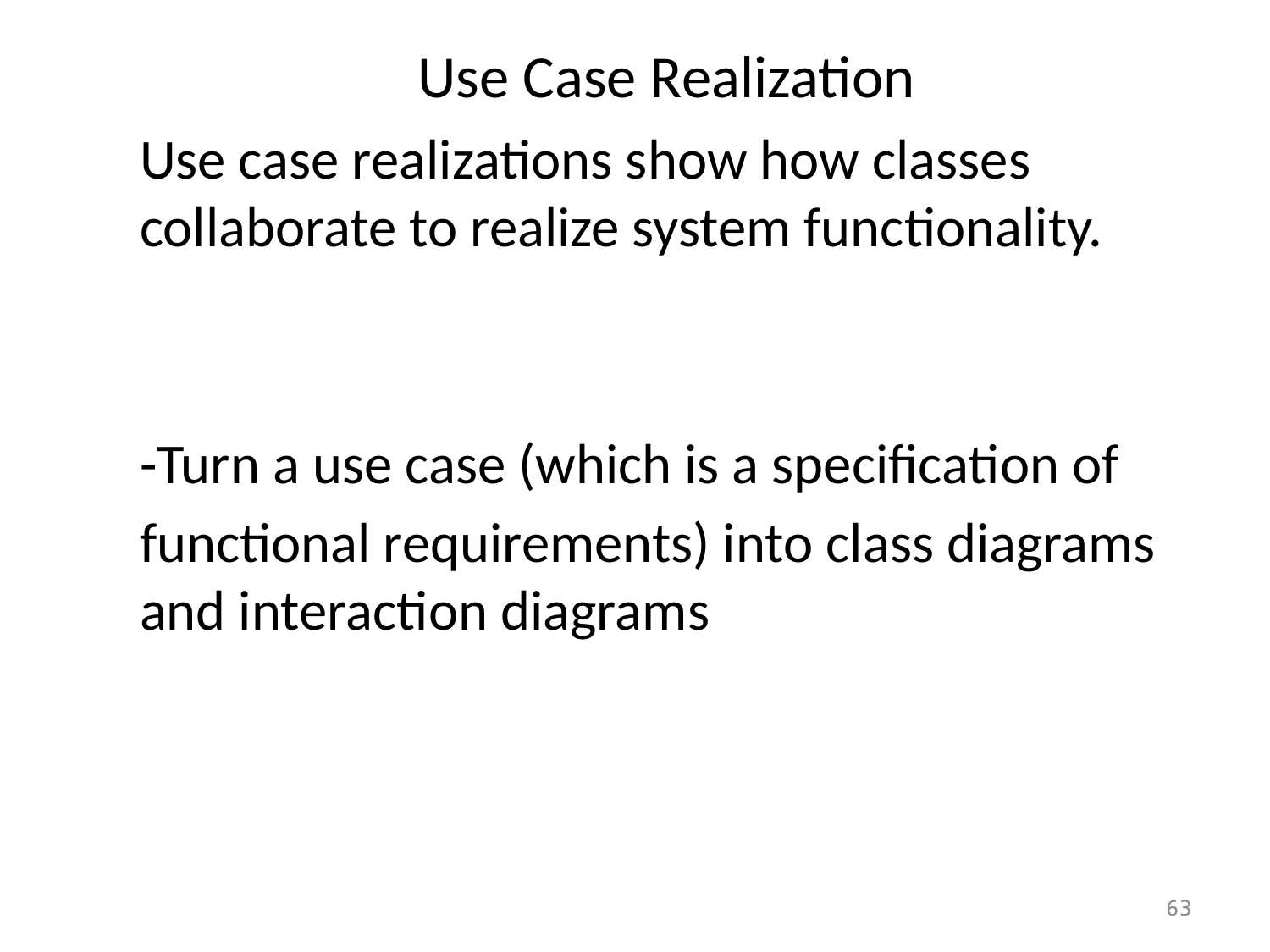

# Use Case Realization
Use case realizations show how classes collaborate to realize system functionality.

-Turn a use case (which is a specification of
functional requirements) into class diagrams and interaction diagrams
63